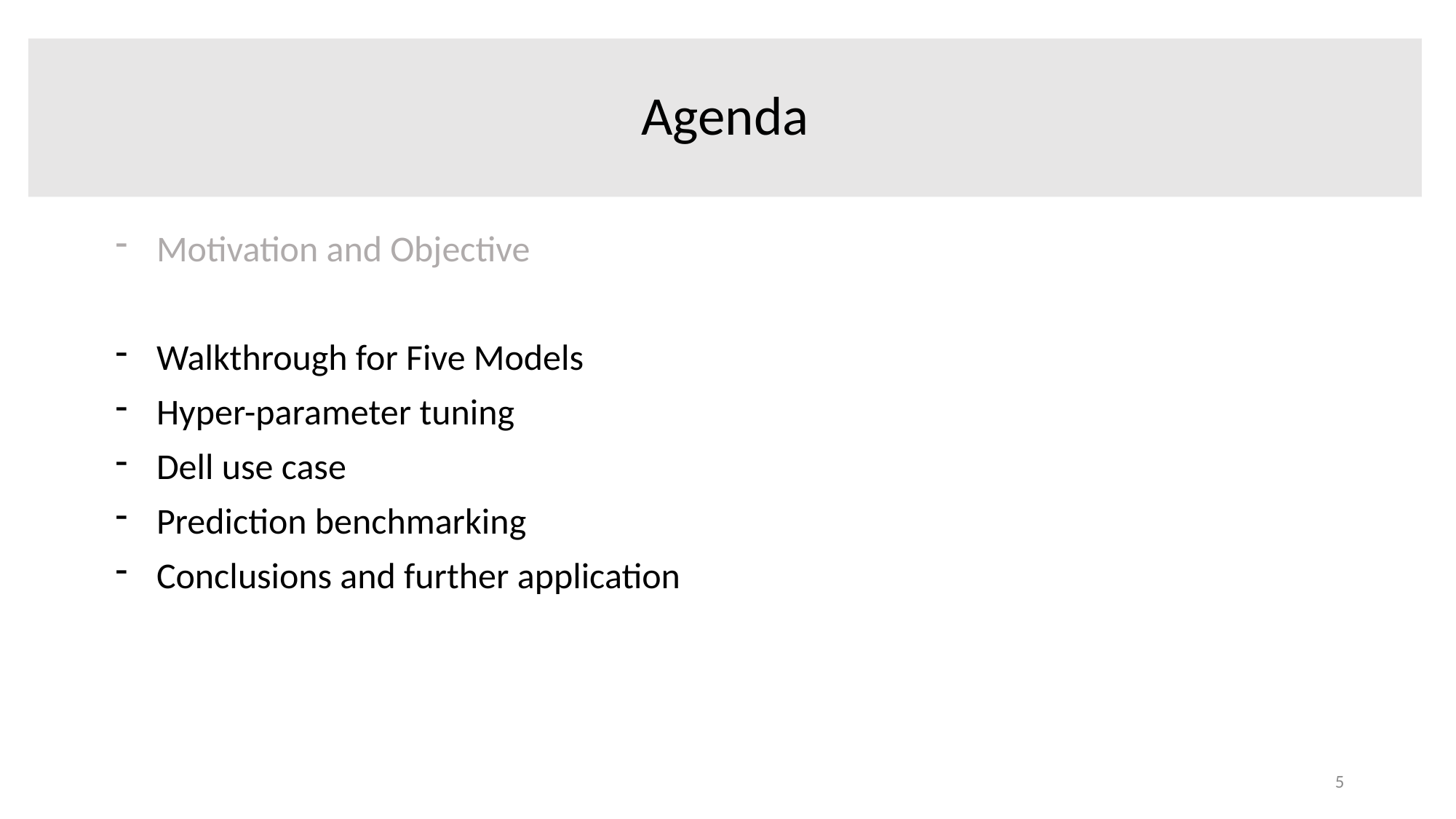

Agenda
Motivation and Objective

Walkthrough for Five Models
Hyper-parameter tuning
Dell use case
Prediction benchmarking
Conclusions and further application
5